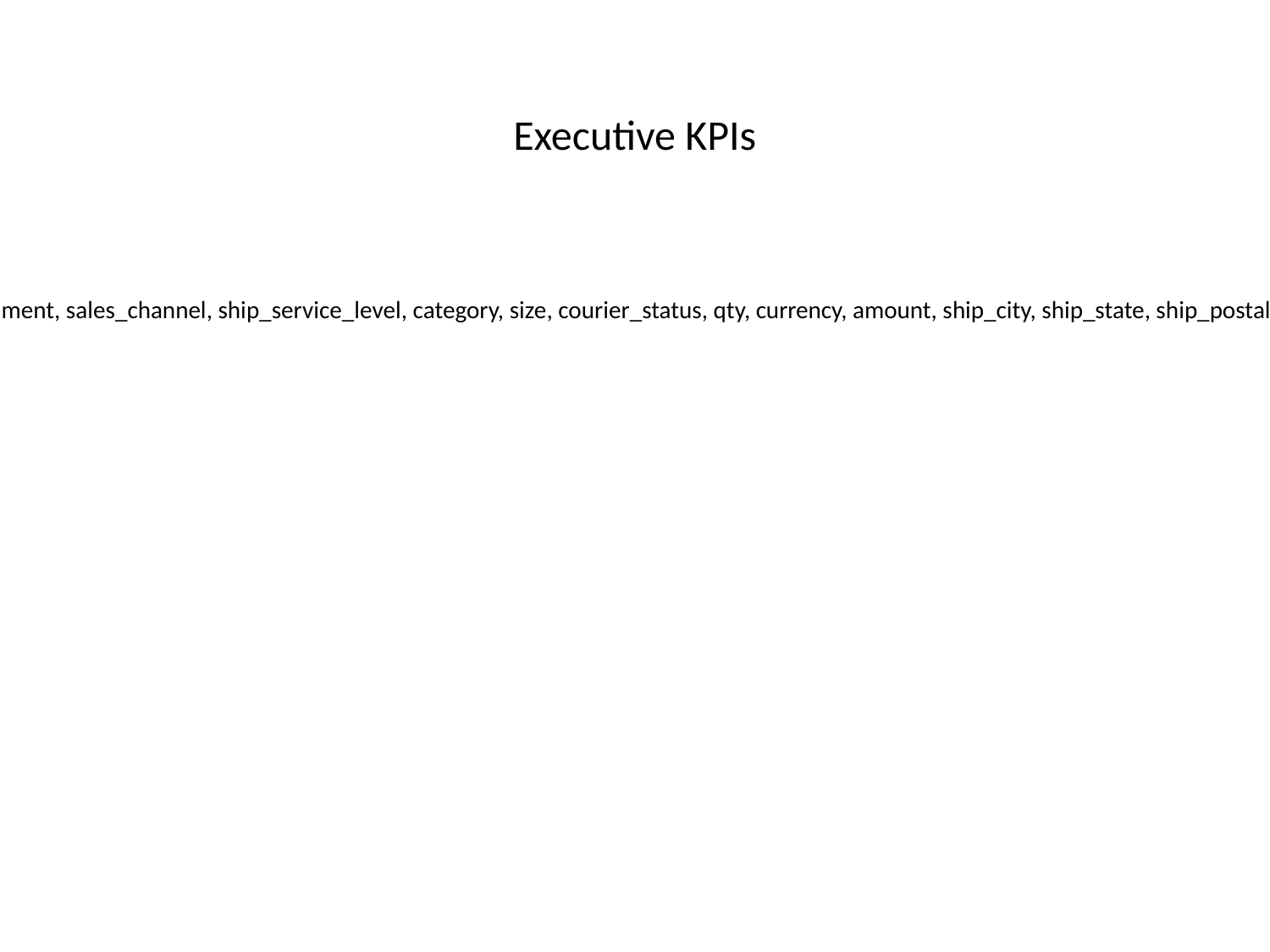

Executive KPIs

Used Encoding: cp1252
Total Rows: 128,976.00
Columns Detected: index, order_id, date, status, fulfilment, sales_channel, ship_service_level, category, size, courier_status, qty, currency, amount, ship_city, ship_state, ship_postal_code, ship_country, b2b, fulfilled_by, new, pendings
Total Revenue: 78,590,170.25
Avg Order Value: 648.56
Total Units: 116,646.00
Total Orders: 120,229.00